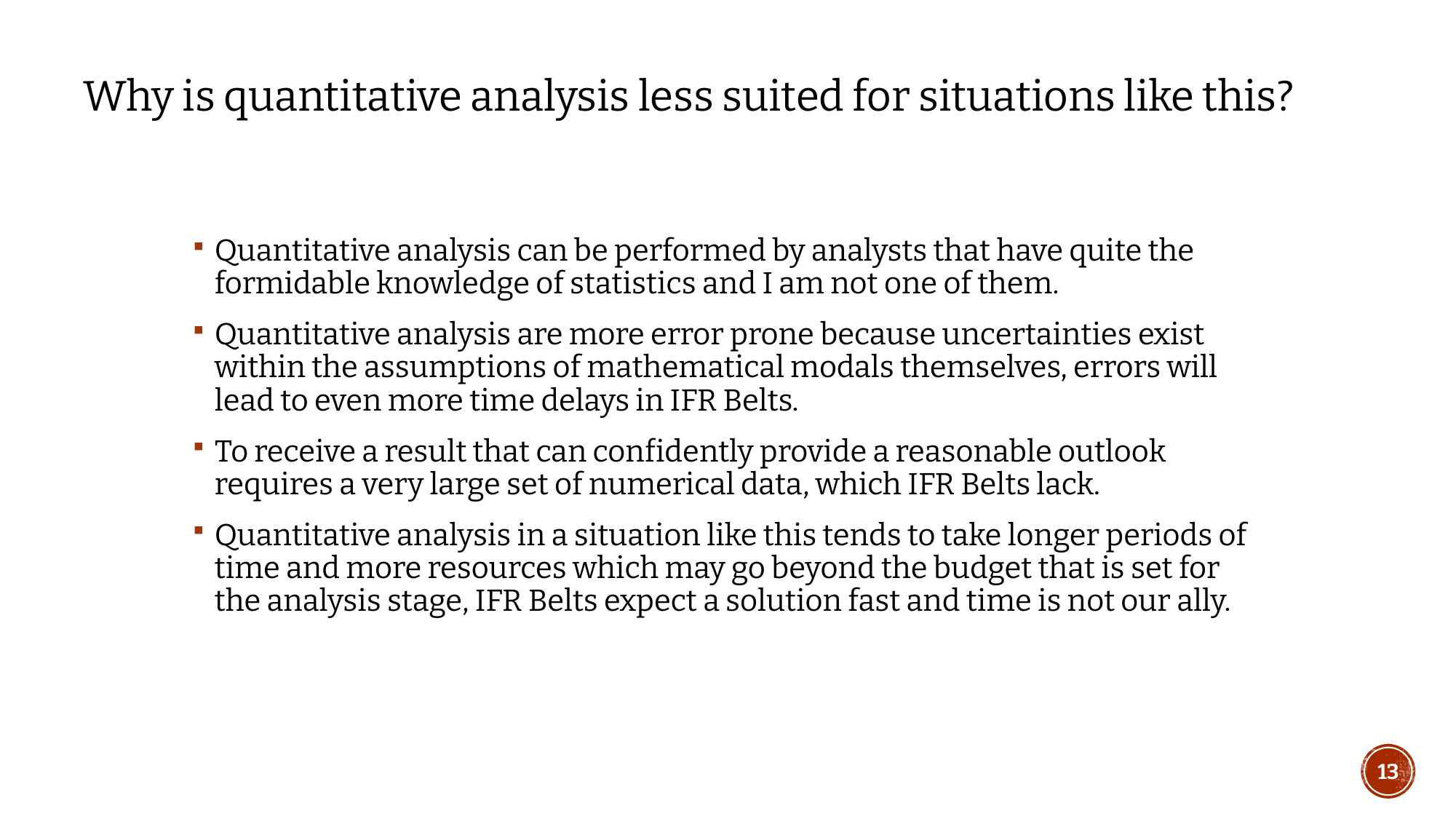

# Why is quantitative analysis less suited for situations like this?
Quantitative analysis can be performed by analysts that have quite the formidable knowledge of statistics and I am not one of them.
Quantitative analysis are more error prone because uncertainties exist within the assumptions of mathematical modals themselves, errors will lead to even more time delays in IFR Belts.
To receive a result that can confidently provide a reasonable outlook requires a very large set of numerical data, which IFR Belts lack.
Quantitative analysis in a situation like this tends to take longer periods of time and more resources which may go beyond the budget that is set for the analysis stage, IFR Belts expect a solution fast and time is not our ally.
13